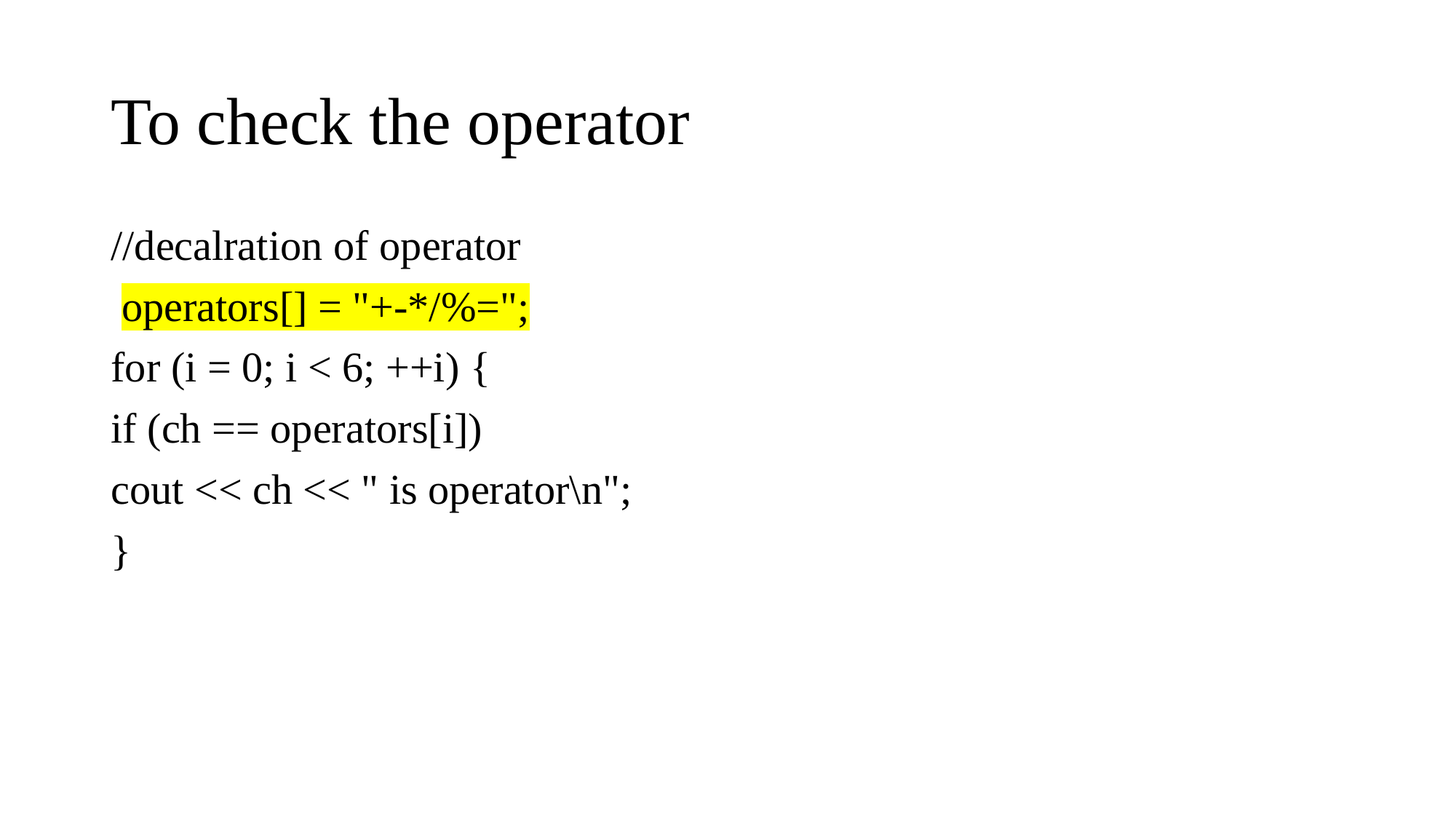

# To check the operator
//decalration of operator
 operators[] = "+-*/%=";
for (i = 0; i < 6; ++i) {
if (ch == operators[i])
cout << ch << " is operator\n";
}